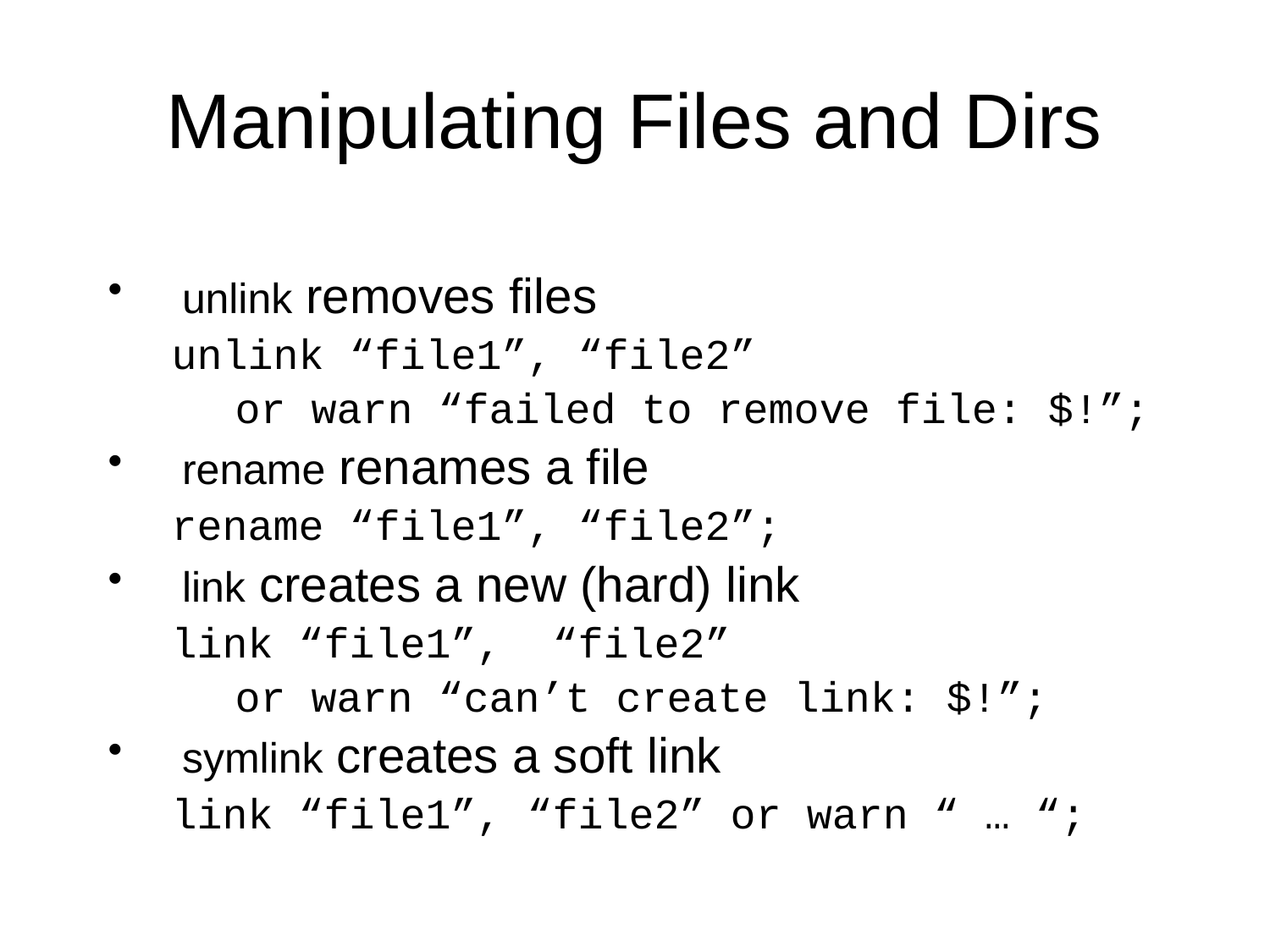

# Manipulating Files and Dirs
unlink removes files
unlink “file1”, “file2”
	or warn “failed to remove file: $!”;
rename renames a file
rename “file1”, “file2”;
link creates a new (hard) link
link “file1”,  “file2”
	or warn “can’t create link: $!”;
symlink creates a soft link
link “file1”, “file2” or warn “ … “;